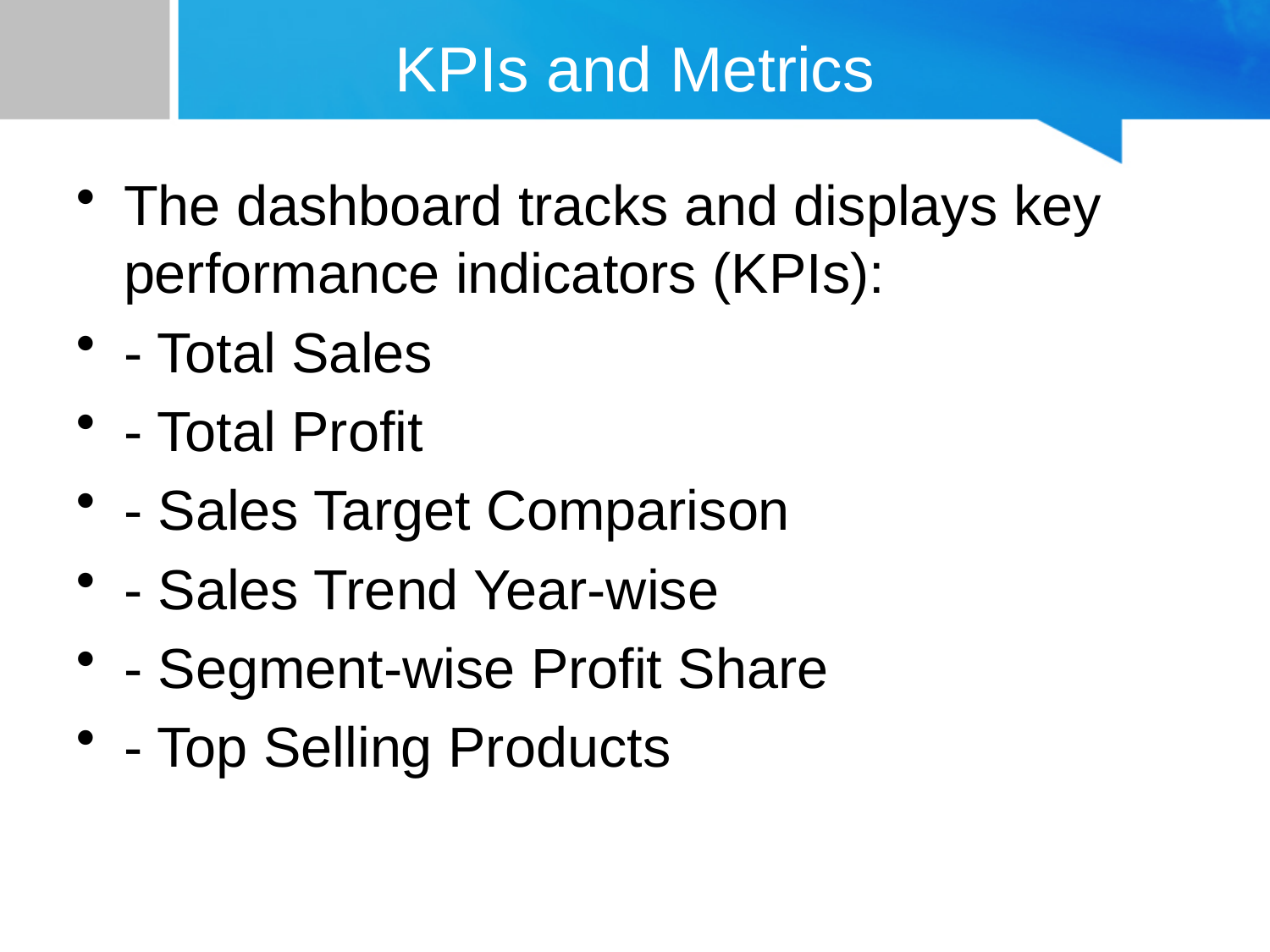

# KPIs and Metrics
The dashboard tracks and displays key performance indicators (KPIs):
- Total Sales
- Total Profit
- Sales Target Comparison
- Sales Trend Year-wise
- Segment-wise Profit Share
- Top Selling Products